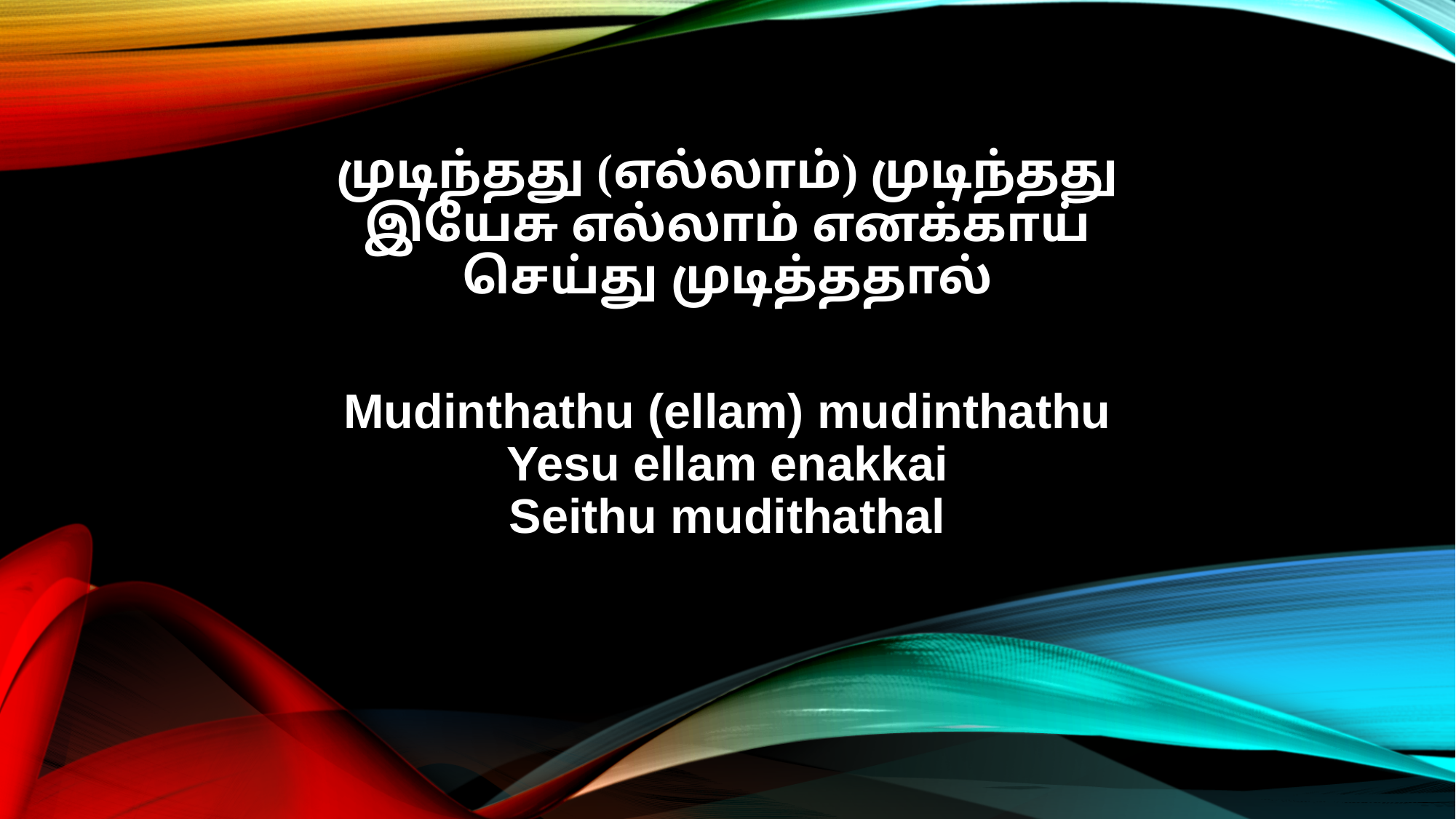

முடிந்தது (எல்லாம்) முடிந்தது
இயேசு எல்லாம் எனக்காய்
செய்து முடித்ததால்

Mudinthathu (ellam) mudinthathu
Yesu ellam enakkai
Seithu mudithathal